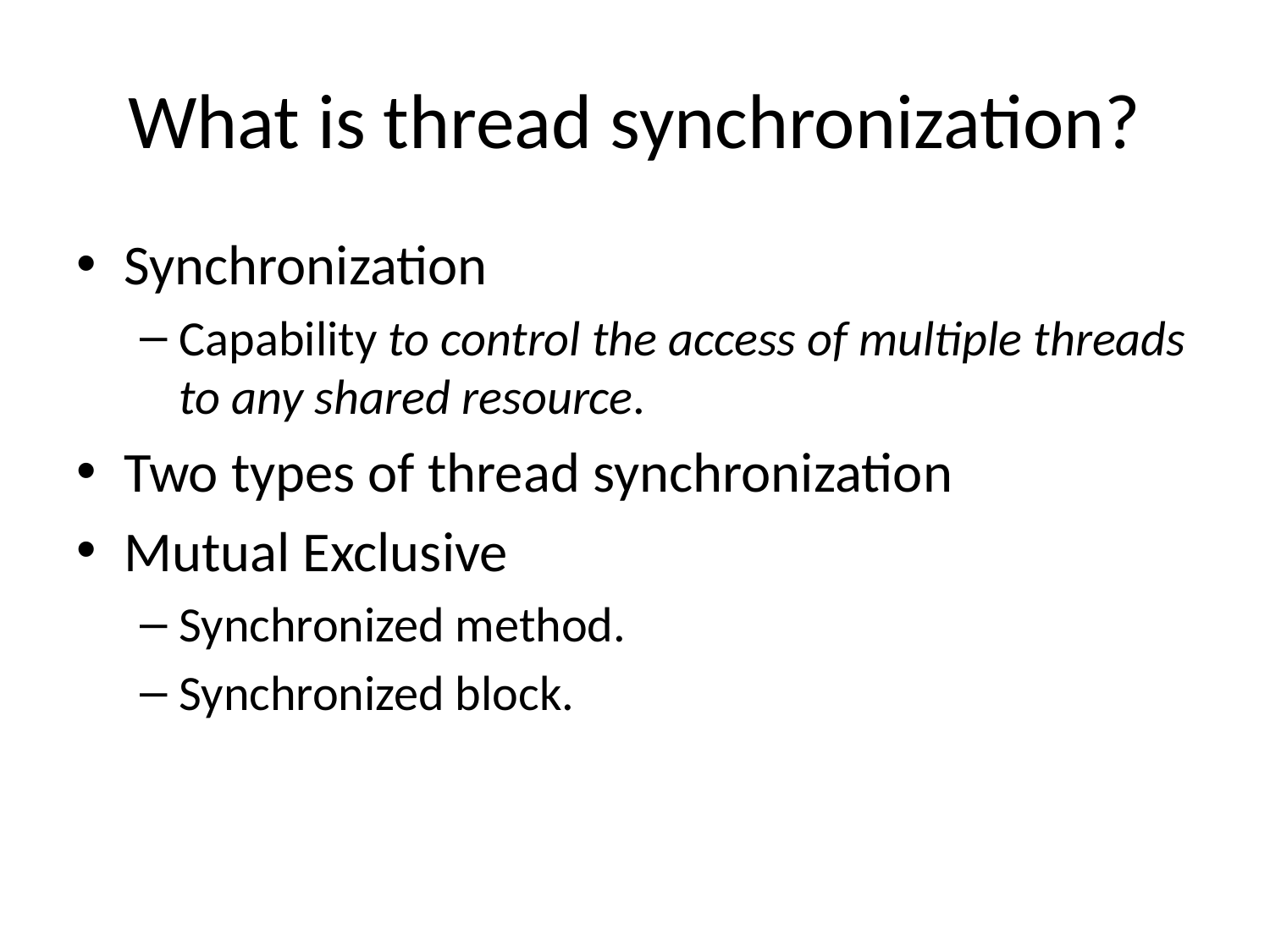

# What is thread synchronization?
Synchronization
Capability to control the access of multiple threads to any shared resource.
Two types of thread synchronization
Mutual Exclusive
Synchronized method.
Synchronized block.